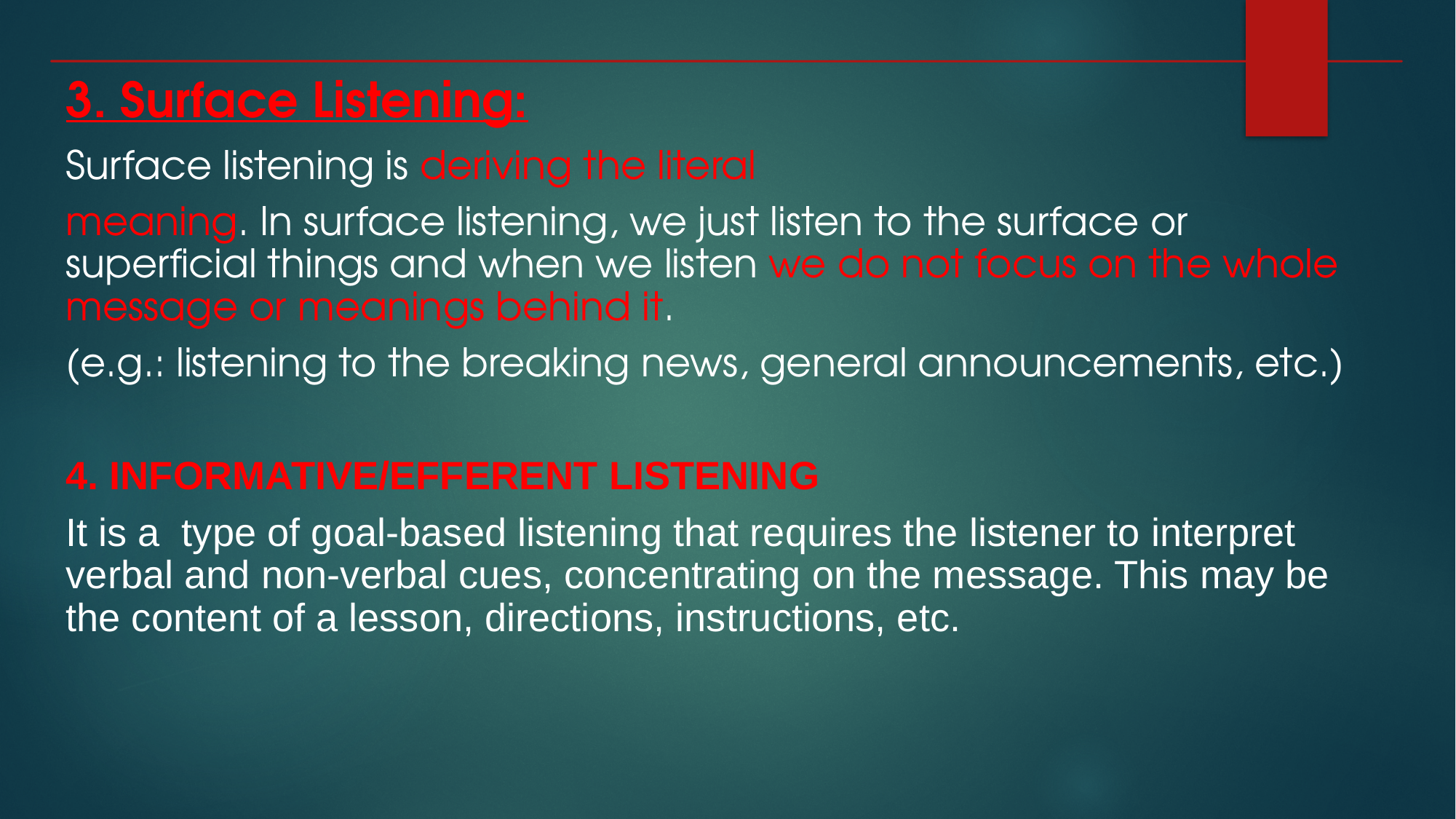

3. Surface Listening:
Surface listening is deriving the literal
meaning. In surface listening, we just listen to the surface or superficial things and when we listen we do not focus on the whole message or meanings behind it.
(e.g.: listening to the breaking news, general announcements, etc.)

4. INFORMATIVE/EFFERENT LISTENING
It is a  type of goal-based listening that requires the listener to interpret verbal and non-verbal cues, concentrating on the message. This may be the content of a lesson, directions, instructions, etc.